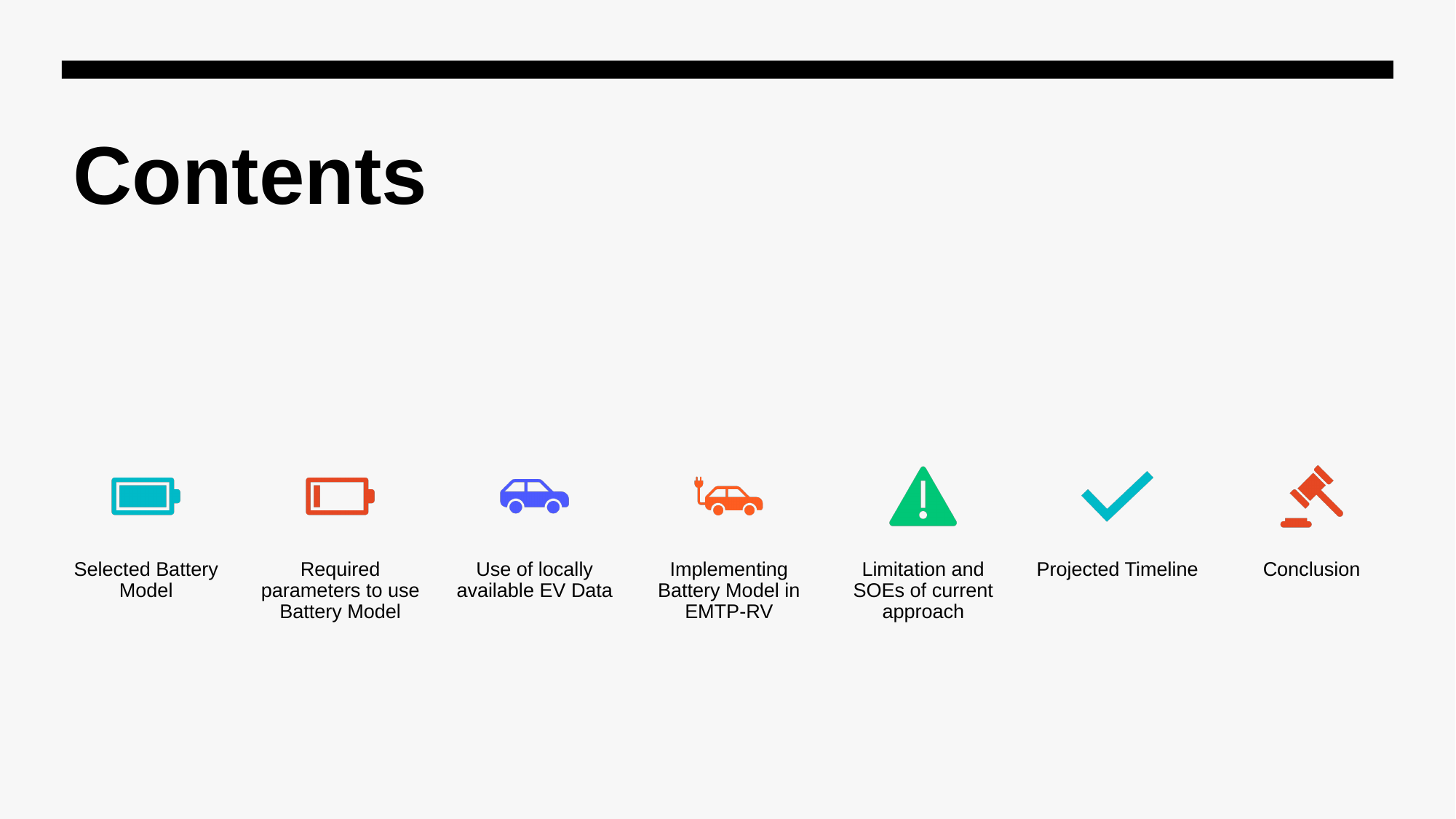

# Contents
Selected Battery Model
Required parameters to use Battery Model
Use of locally available EV Data
Implementing Battery Model in EMTP-RV
Limitation and SOEs of current approach
Projected Timeline
Conclusion
2